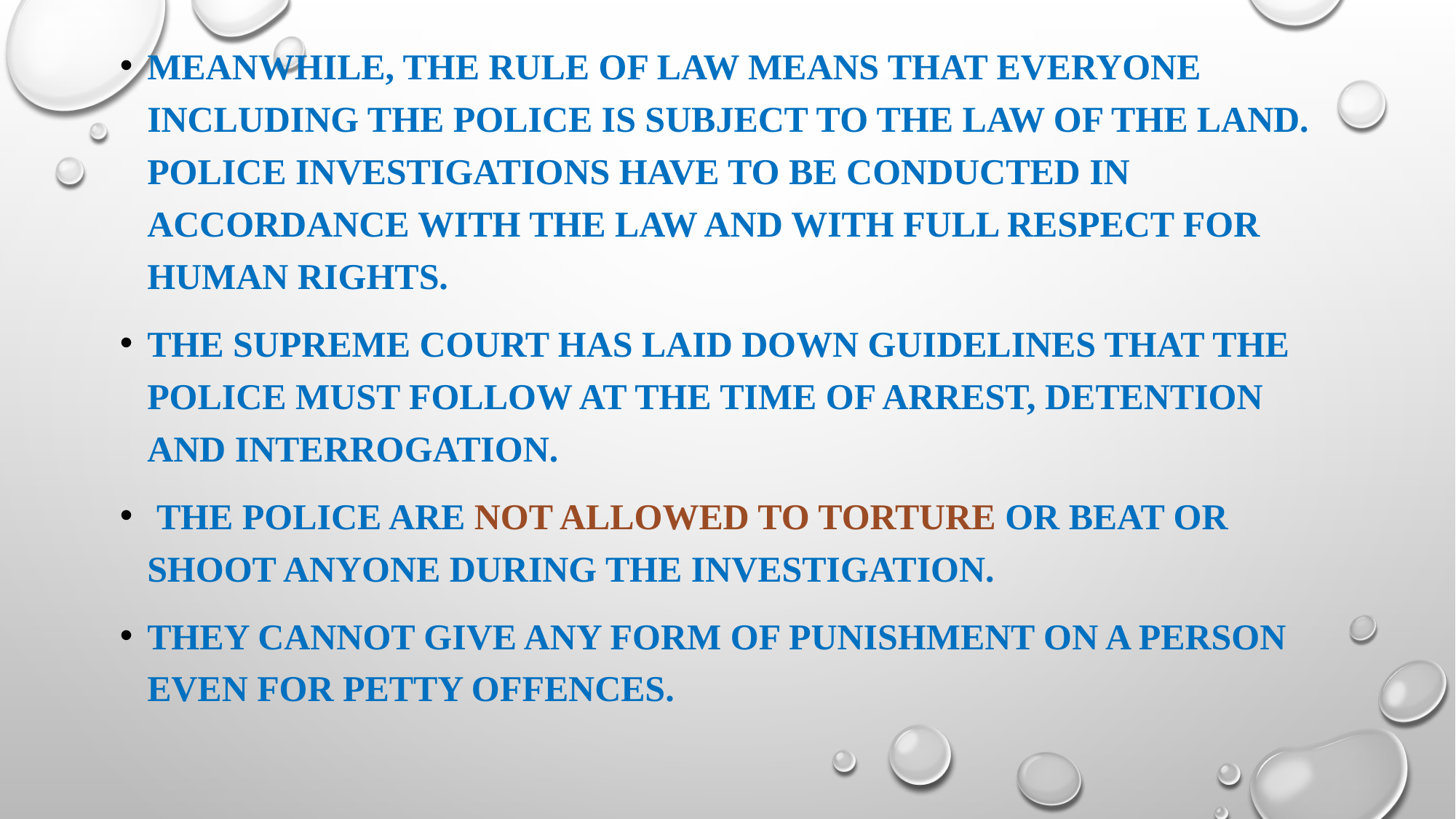

Meanwhile, the rule of law means that everyone including the police is subject to the law of the land. Police investigations have to be conducted in accordance with the law and with full respect for human rights.
The Supreme Court has laid down guidelines that the police must follow at the time of arrest, detention and interrogation.
 The police are not allowed to torture or beat or shoot anyone during the investigation.
They cannot give any form of punishment on a person even for petty offences.
#